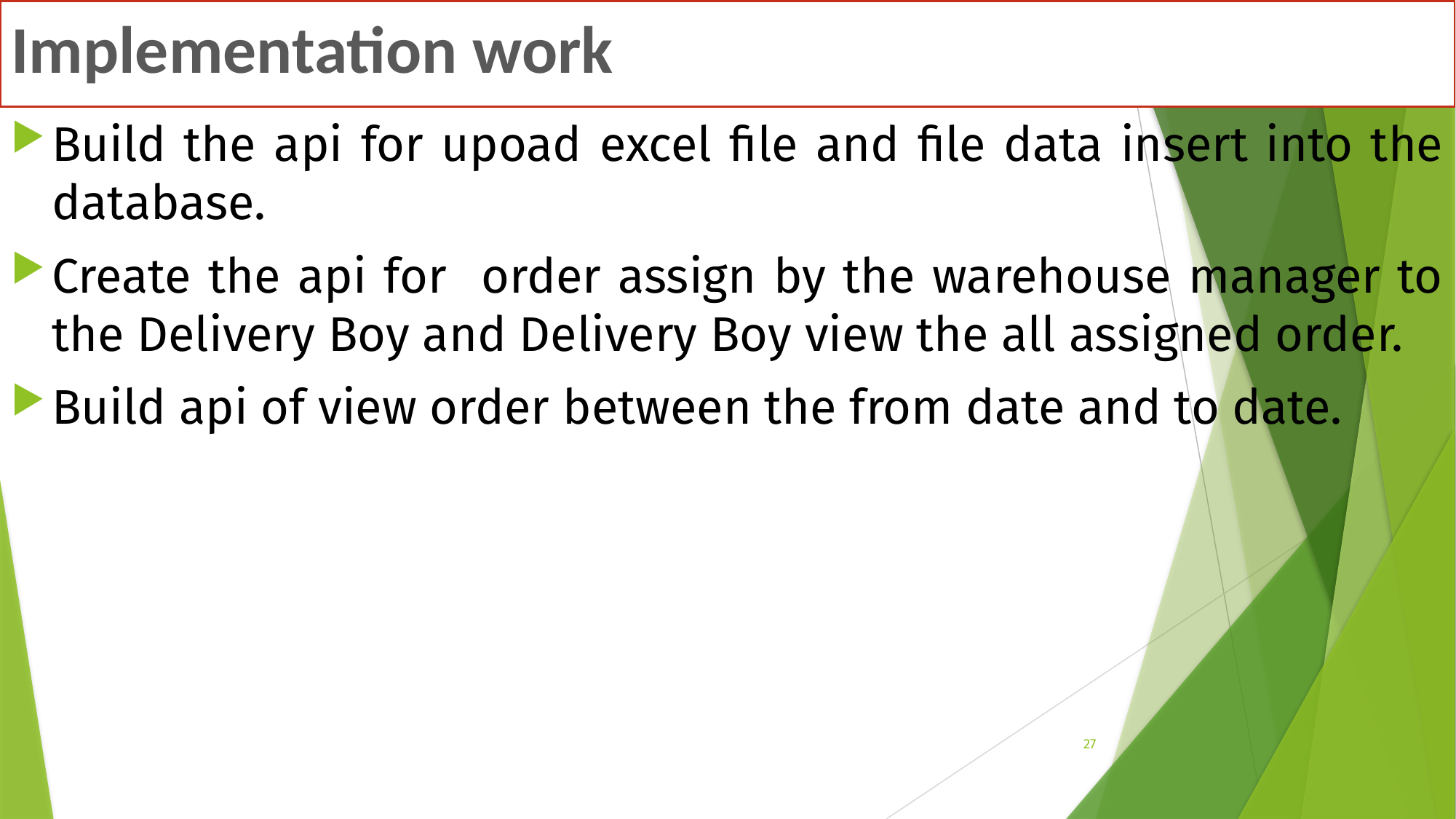

Implementation work
Build the api for upoad excel file and file data insert into the database.
Create the api for  order assign by the warehouse manager to the Delivery Boy and Delivery Boy view the all assigned order.
Build api of view order between the from date and to date.
27